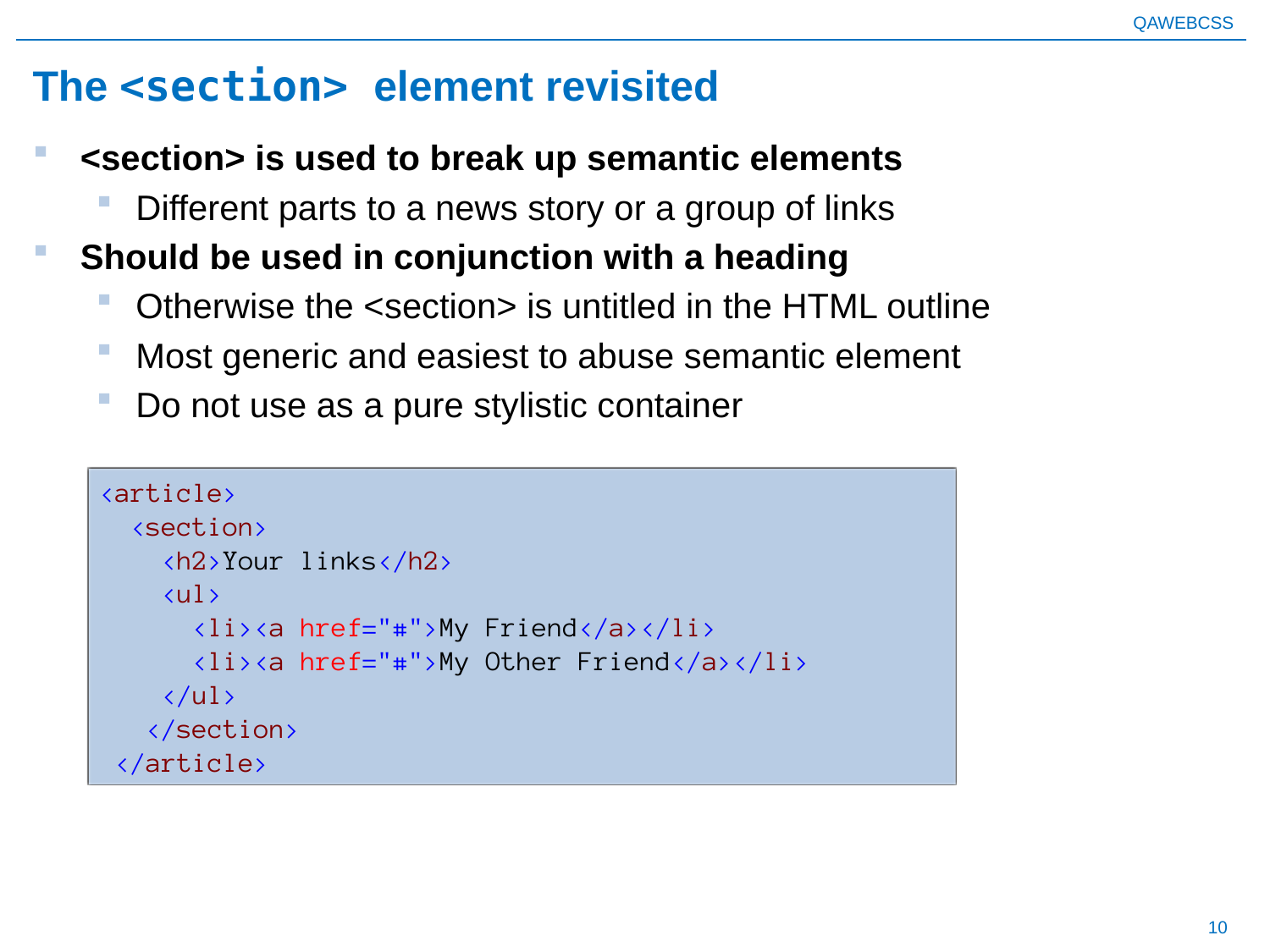

# The <section> element revisited
<section> is used to break up semantic elements
Different parts to a news story or a group of links
Should be used in conjunction with a heading
Otherwise the <section> is untitled in the HTML outline
Most generic and easiest to abuse semantic element
Do not use as a pure stylistic container

<article>
  <section>
    <h2>Your links</h2>
    <ul>
      <li><a href="#">My Friend</a></li>
      <li><a href="#">My Other Friend</a></li>
    </ul>
   </section>
 </article>